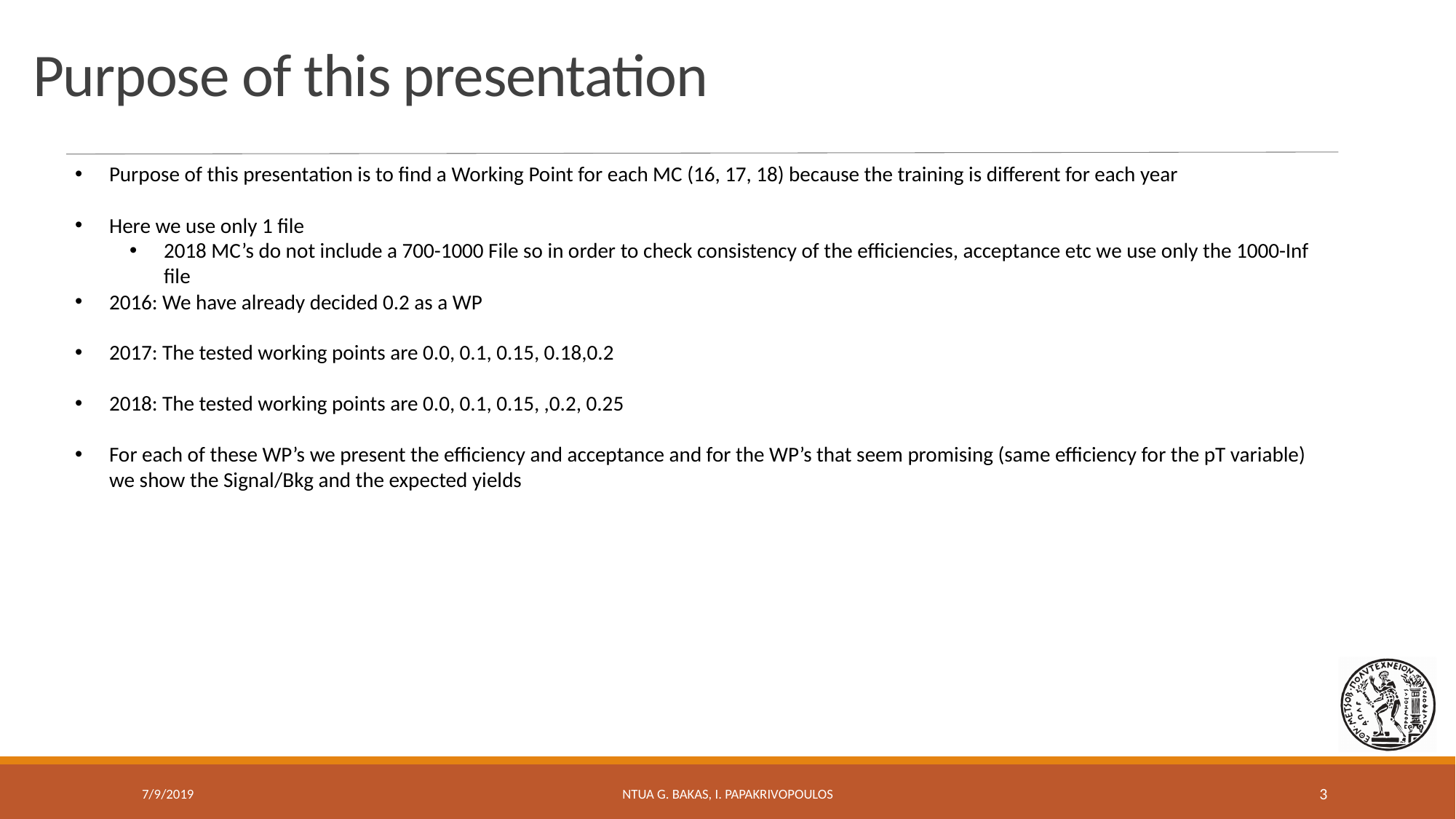

Purpose of this presentation
Purpose of this presentation is to find a Working Point for each MC (16, 17, 18) because the training is different for each year

Here we use only 1 file
2018 MC’s do not include a 700-1000 File so in order to check consistency of the efficiencies, acceptance etc we use only the 1000-Inf file
2016: We have already decided 0.2 as a WP

2017: The tested working points are 0.0, 0.1, 0.15, 0.18,0.2

2018: The tested working points are 0.0, 0.1, 0.15, ,0.2, 0.25

For each of these WP’s we present the efficiency and acceptance and for the WP’s that seem promising (same efficiency for the pT variable) we show the Signal/Bkg and the expected yields

7/9/2019
NTUA G. Bakas, I. Papakrivopoulos
3